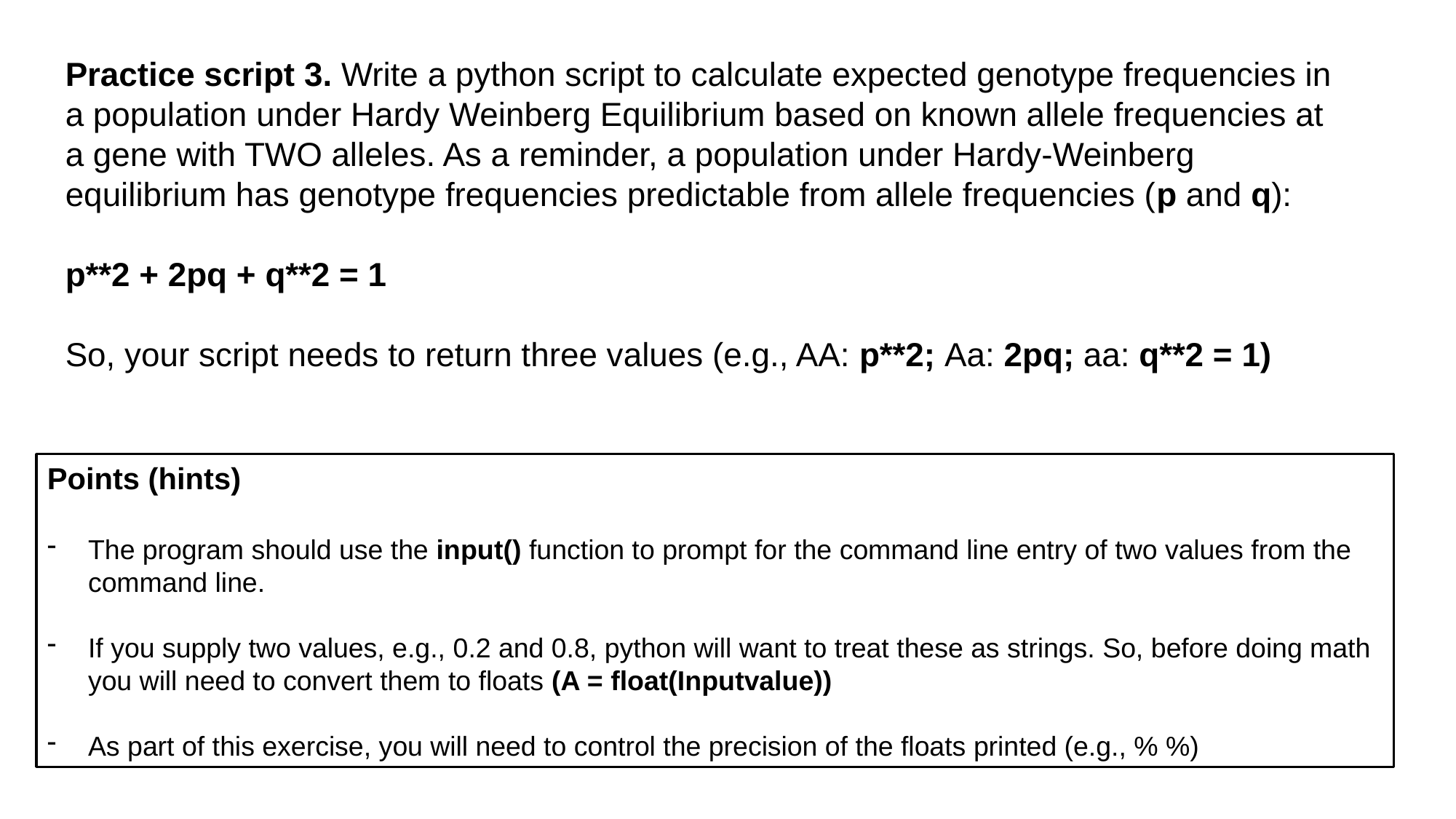

Practice script 3. Write a python script to calculate expected genotype frequencies in a population under Hardy Weinberg Equilibrium based on known allele frequencies at a gene with TWO alleles. As a reminder, a population under Hardy-Weinberg equilibrium has genotype frequencies predictable from allele frequencies (p and q):

p**2 + 2pq + q**2 = 1

So, your script needs to return three values (e.g., AA: p**2; Aa: 2pq; aa: q**2 = 1)

Points (hints)

The program should use the input() function to prompt for the command line entry of two values from the command line.

If you supply two values, e.g., 0.2 and 0.8, python will want to treat these as strings. So, before doing math you will need to convert them to floats (A = float(Inputvalue))

As part of this exercise, you will need to control the precision of the floats printed (e.g., % %)